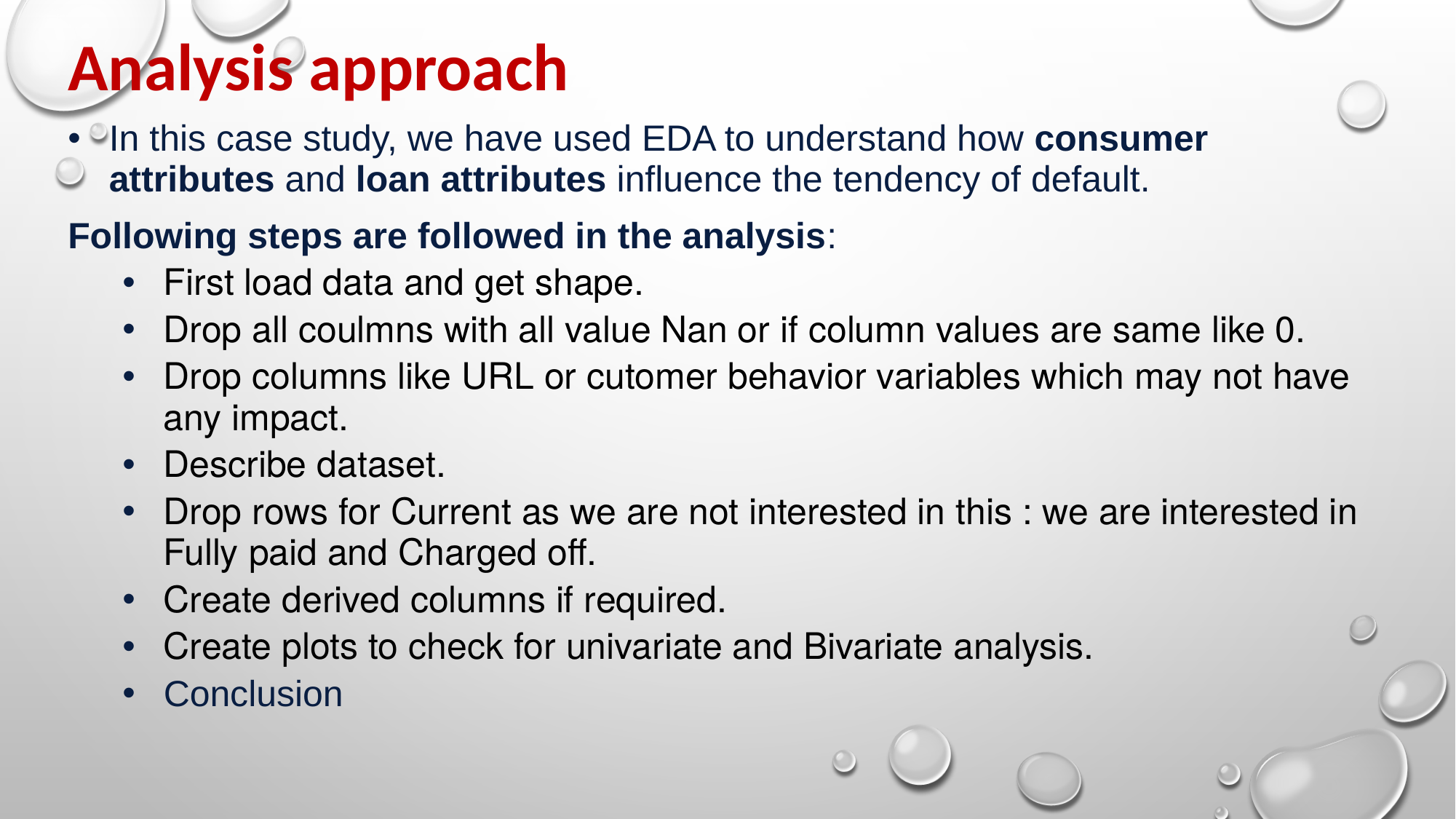

Analysis approach
In this case study, we have used EDA to understand how consumer attributes and loan attributes influence the tendency of default.
Following steps are followed in the analysis:
First load data and get shape.
Drop all coulmns with all value Nan or if column values are same like 0.
Drop columns like URL or cutomer behavior variables which may not have any impact.
Describe dataset.
Drop rows for Current as we are not interested in this : we are interested in Fully paid and Charged off.
Create derived columns if required.
Create plots to check for univariate and Bivariate analysis.
Conclusion